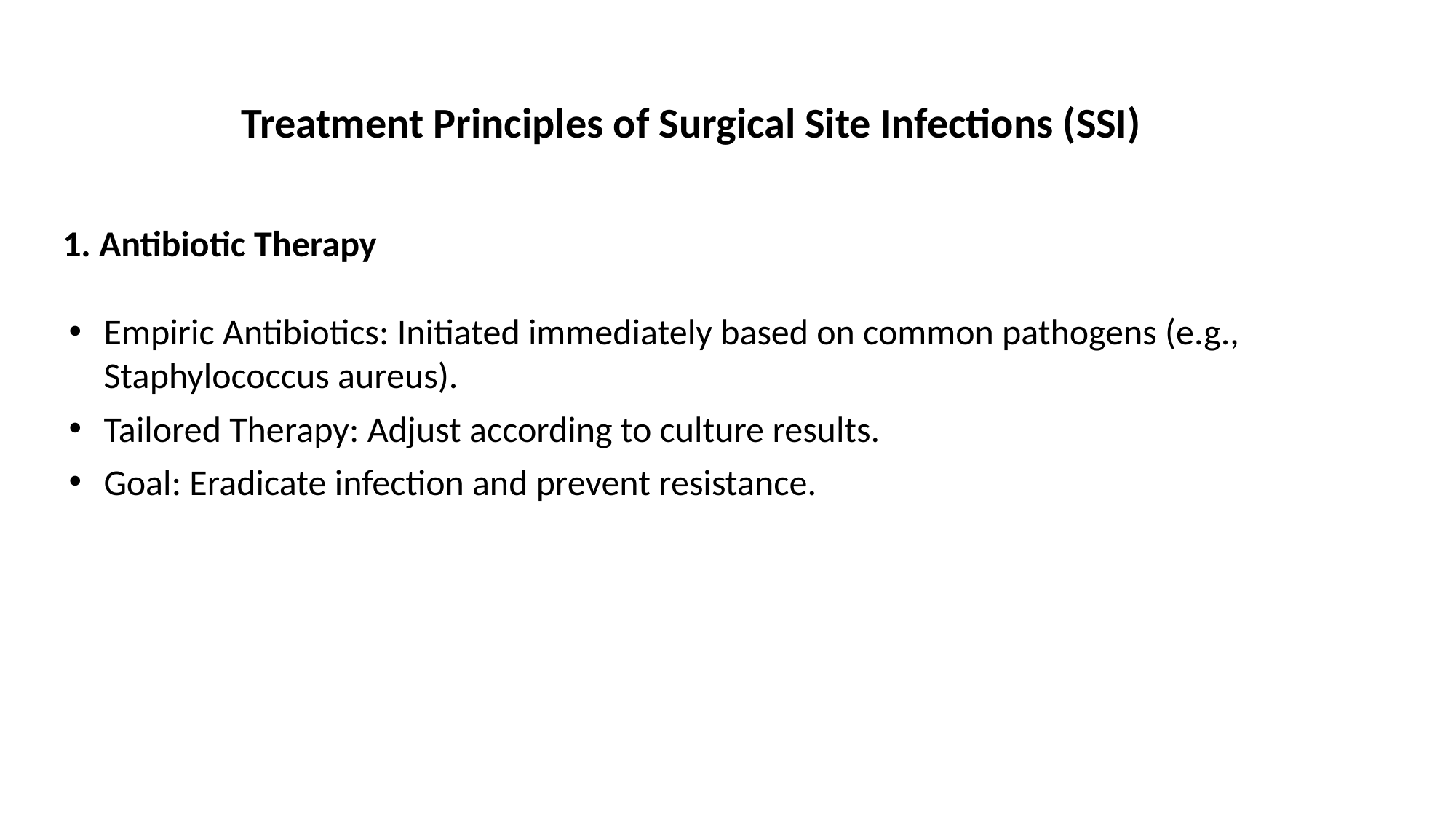

Treatment Principles of Surgical Site Infections (SSI)
1. Antibiotic Therapy
Empiric Antibiotics: Initiated immediately based on common pathogens (e.g., Staphylococcus aureus).
Tailored Therapy: Adjust according to culture results.
Goal: Eradicate infection and prevent resistance.